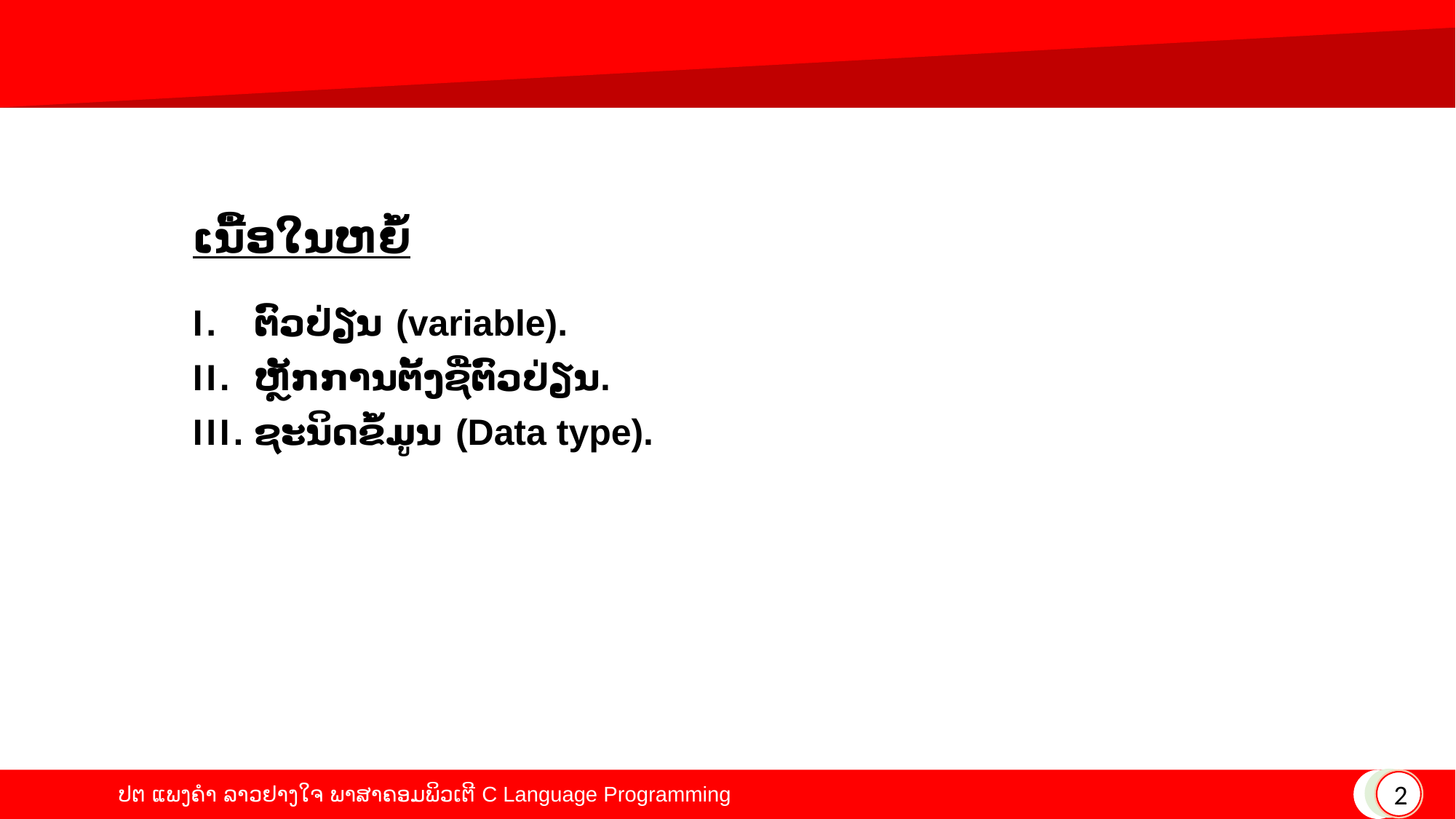

# ເນື້ອໃນຫຍໍ້
ຕົວປ່ຽນ (variable).
ຫຼັກການຕັ້ງຊື່ຕົວປ່ຽນ.
ຊະນິດຂໍ້ມູນ (Data type).

2
ປຕ ແພງຄໍາ ລາວຢາງໃຈ ພາສາຄອມພິວເຕີ C Language Programming